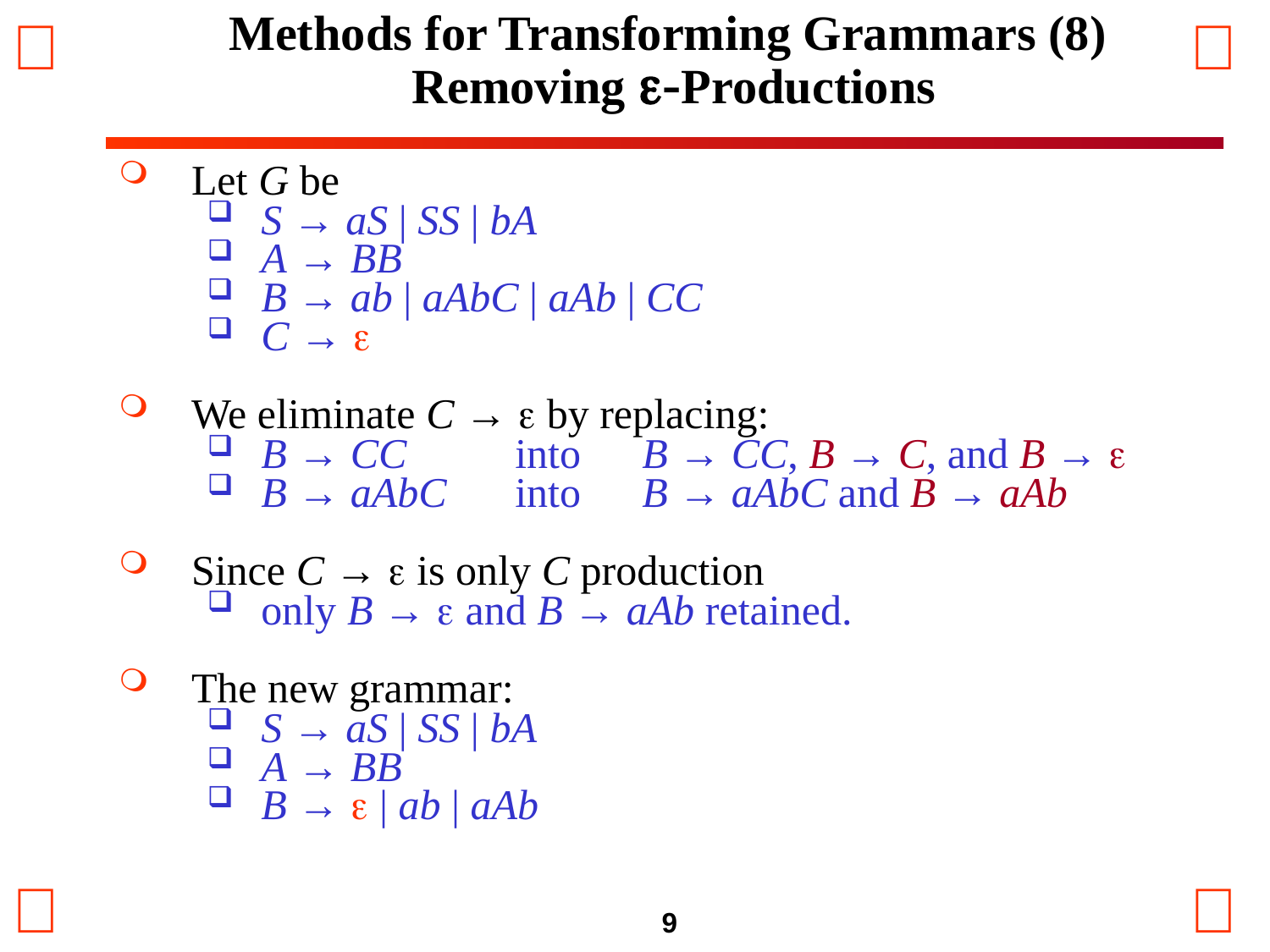

# Methods for Transforming Grammars (8) Removing ε-Productions
Let G be
S → aS | SS | bA
A → BB
B → ab | aAbC | aAb | CC
C → ε

We eliminate C → ε by replacing:
B → CC 	into 	B → CC, B → C, and B → ε
B → aAbC 	into 	B → aAbC and B → aAb

Since C → ε is only C production
only B → ε and B → aAb retained.

The new grammar:
S → aS | SS | bA
A → BB
B → ε | ab | aAb